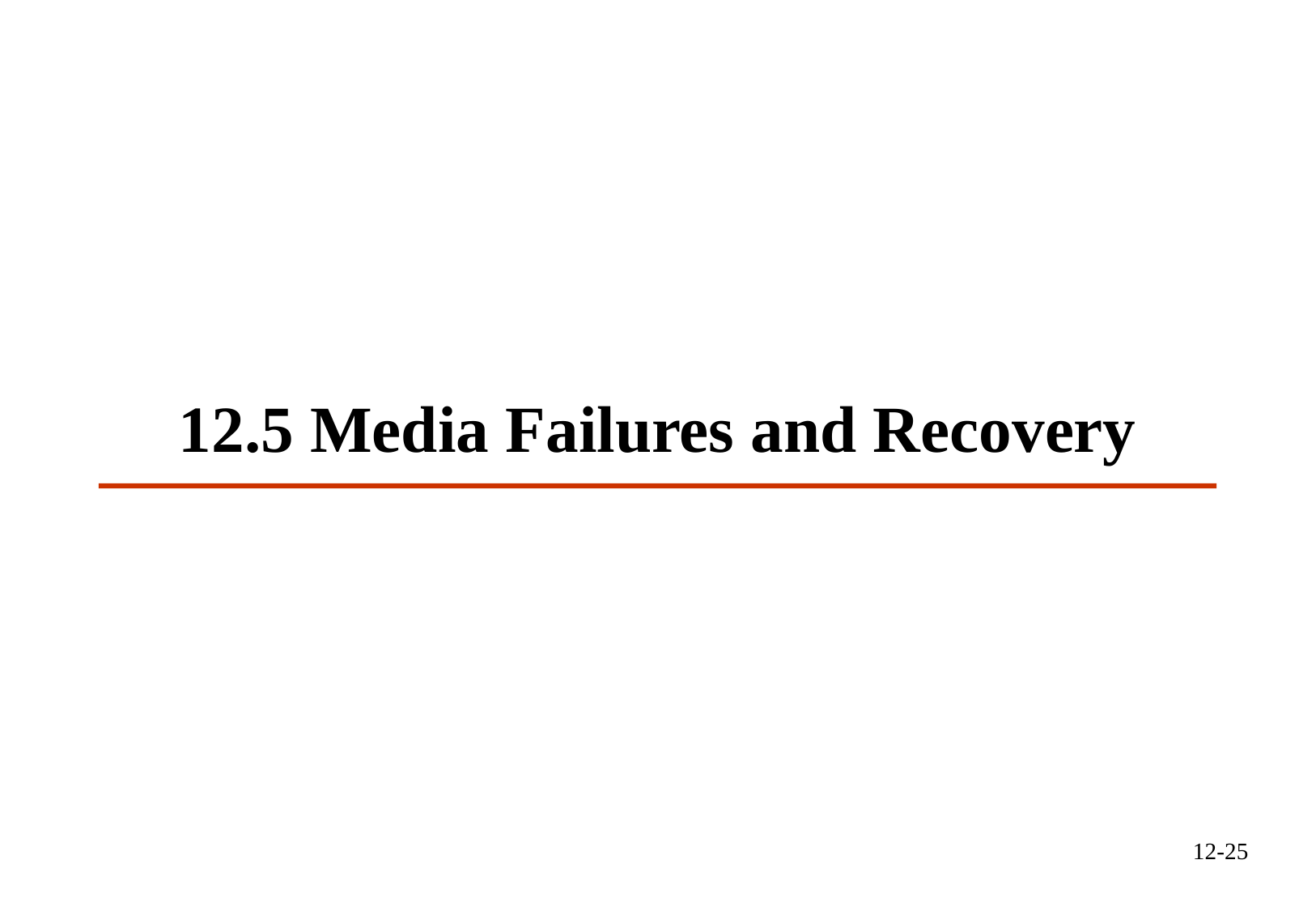

# 12.5 Media Failures and Recovery
12-25